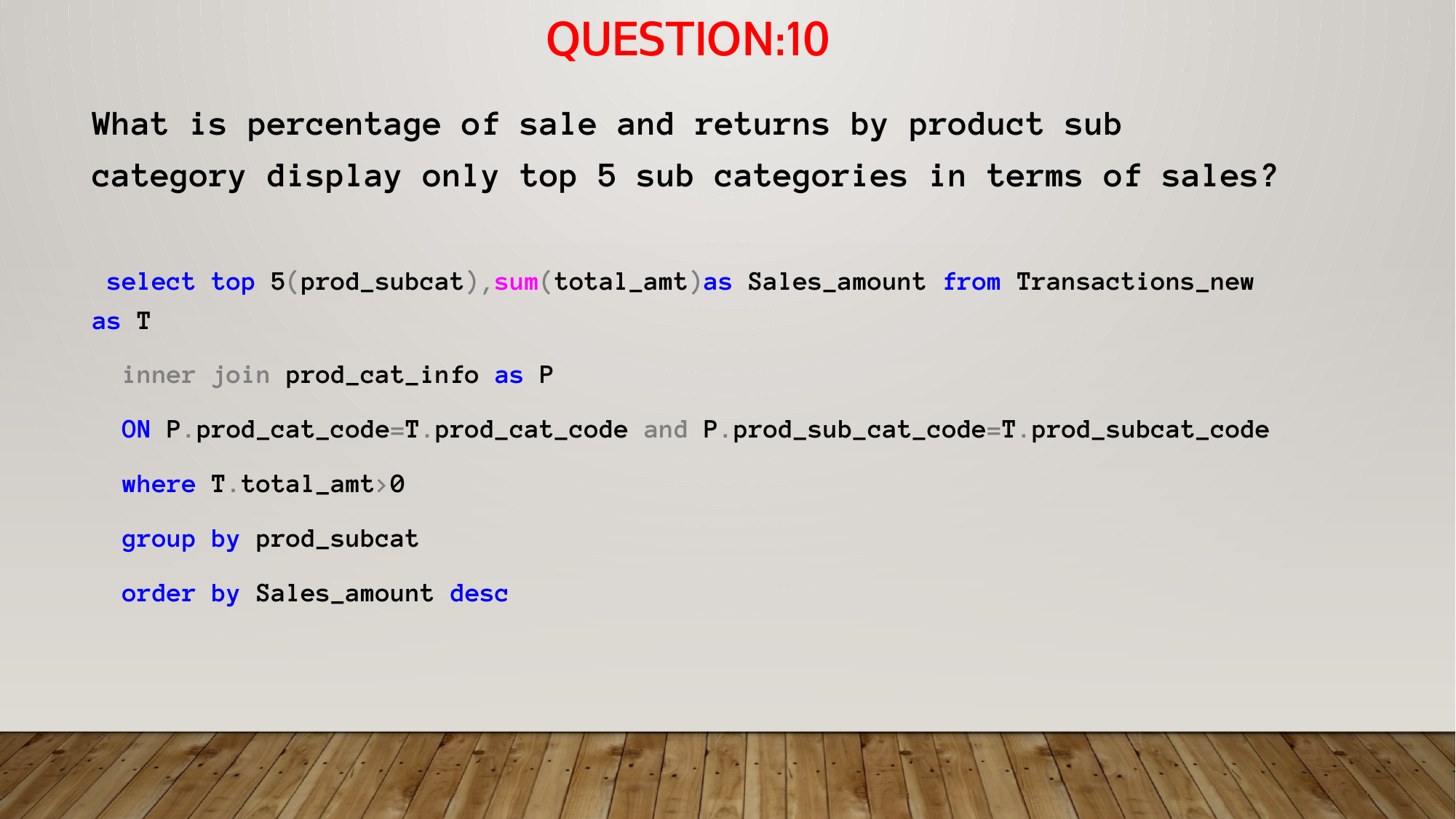

# QUESTION:10
What is percentage of sale and returns by product sub category display only top 5 sub categories in terms of sales?
 select top 5(prod_subcat),sum(total_amt)as Sales_amount from Transactions_new as T
  inner join prod_cat_info as P
  ON P.prod_cat_code=T.prod_cat_code and P.prod_sub_cat_code=T.prod_subcat_code
  where T.total_amt>0
  group by prod_subcat
  order by Sales_amount desc